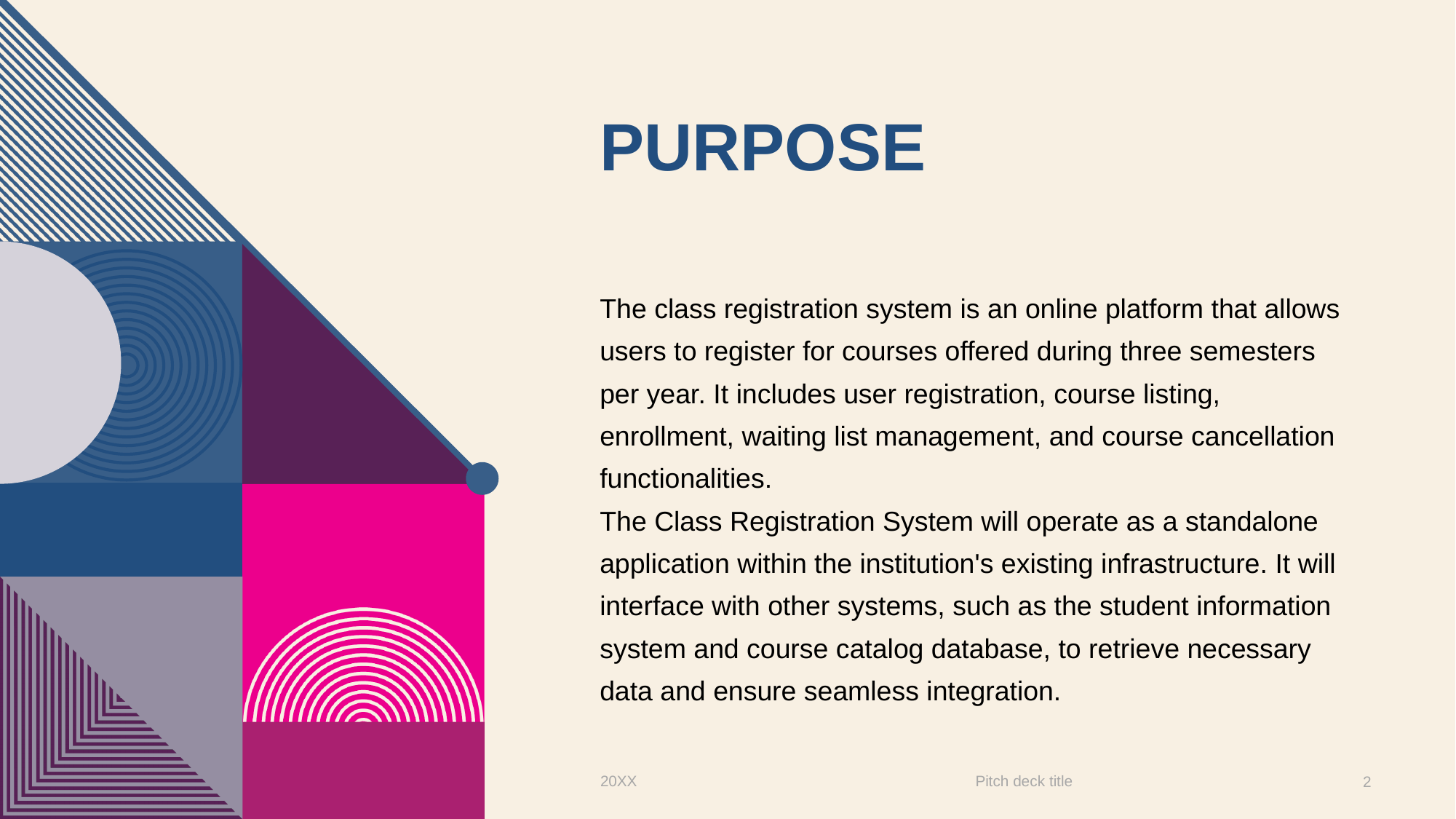

# Purpose
The class registration system is an online platform that allows users to register for courses offered during three semesters per year. It includes user registration, course listing, enrollment, waiting list management, and course cancellation functionalities.
The Class Registration System will operate as a standalone application within the institution's existing infrastructure. It will interface with other systems, such as the student information system and course catalog database, to retrieve necessary data and ensure seamless integration.

Pitch deck title
20XX
2